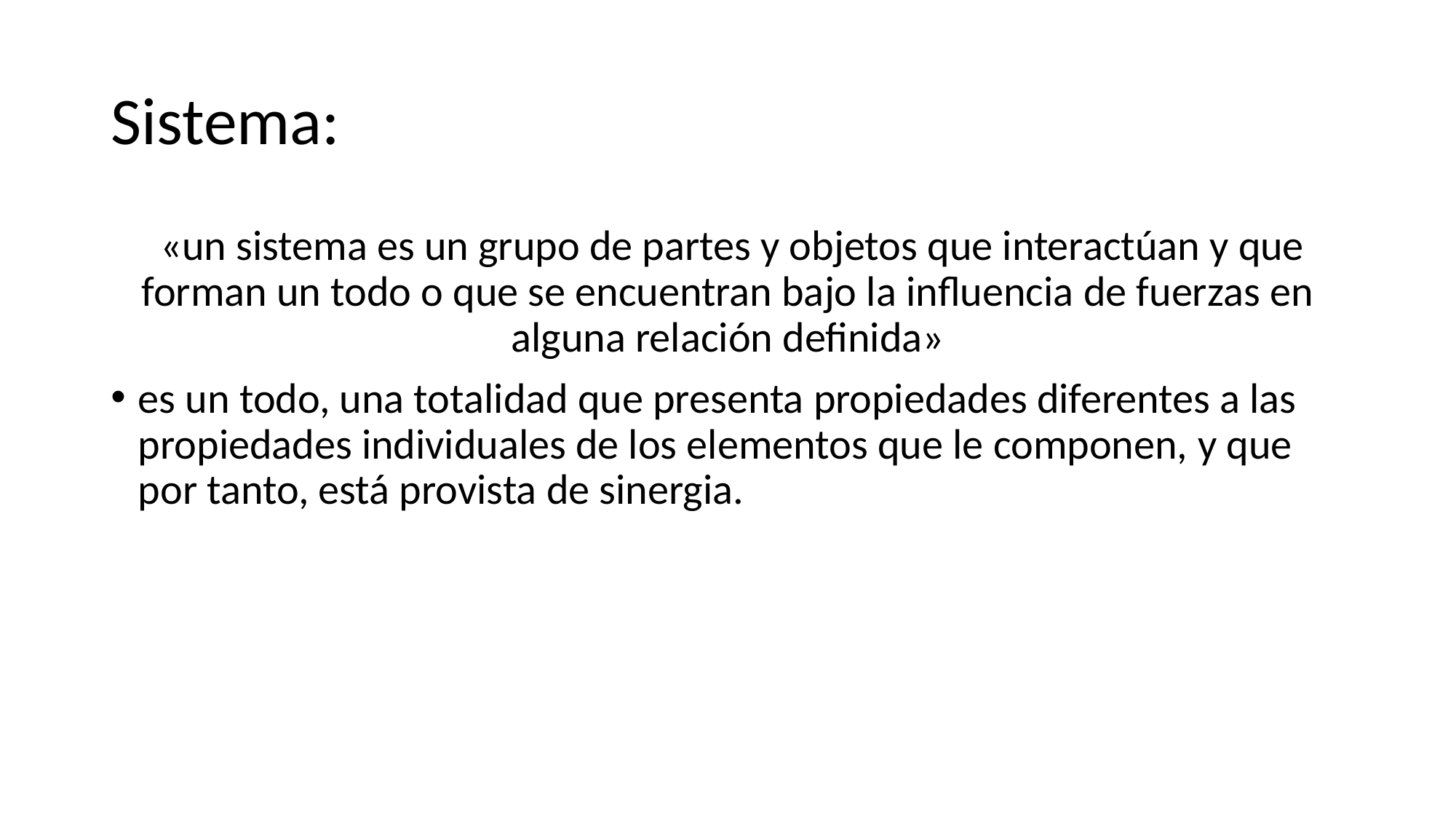

# Sistema:
 «un sistema es un grupo de partes y objetos que interactúan y que forman un todo o que se encuentran bajo la influencia de fuerzas en alguna relación definida»
es un todo, una totalidad que presenta propiedades diferentes a las propiedades individuales de los elementos que le componen, y que por tanto, está provista de sinergia.